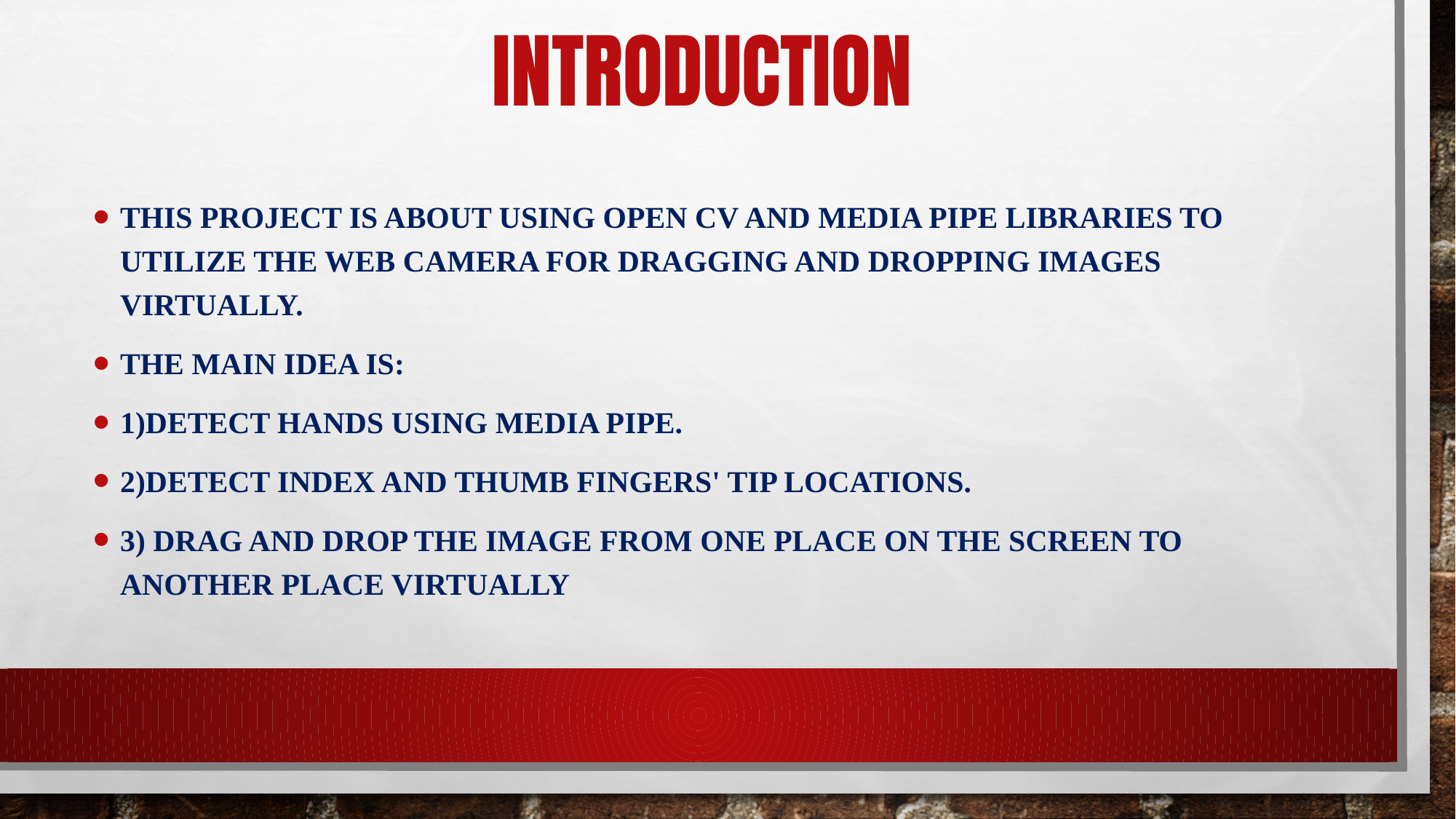

# introduction
This project is about using open CV and media pipe libraries to utilize the web camera for Dragging and dropping images virtually.
The main idea is:
1)detect hands using media pipe.
2)detect index and thumb fingers' tip locations.
3) drag and drop the image from one place on the screen to another place virtually